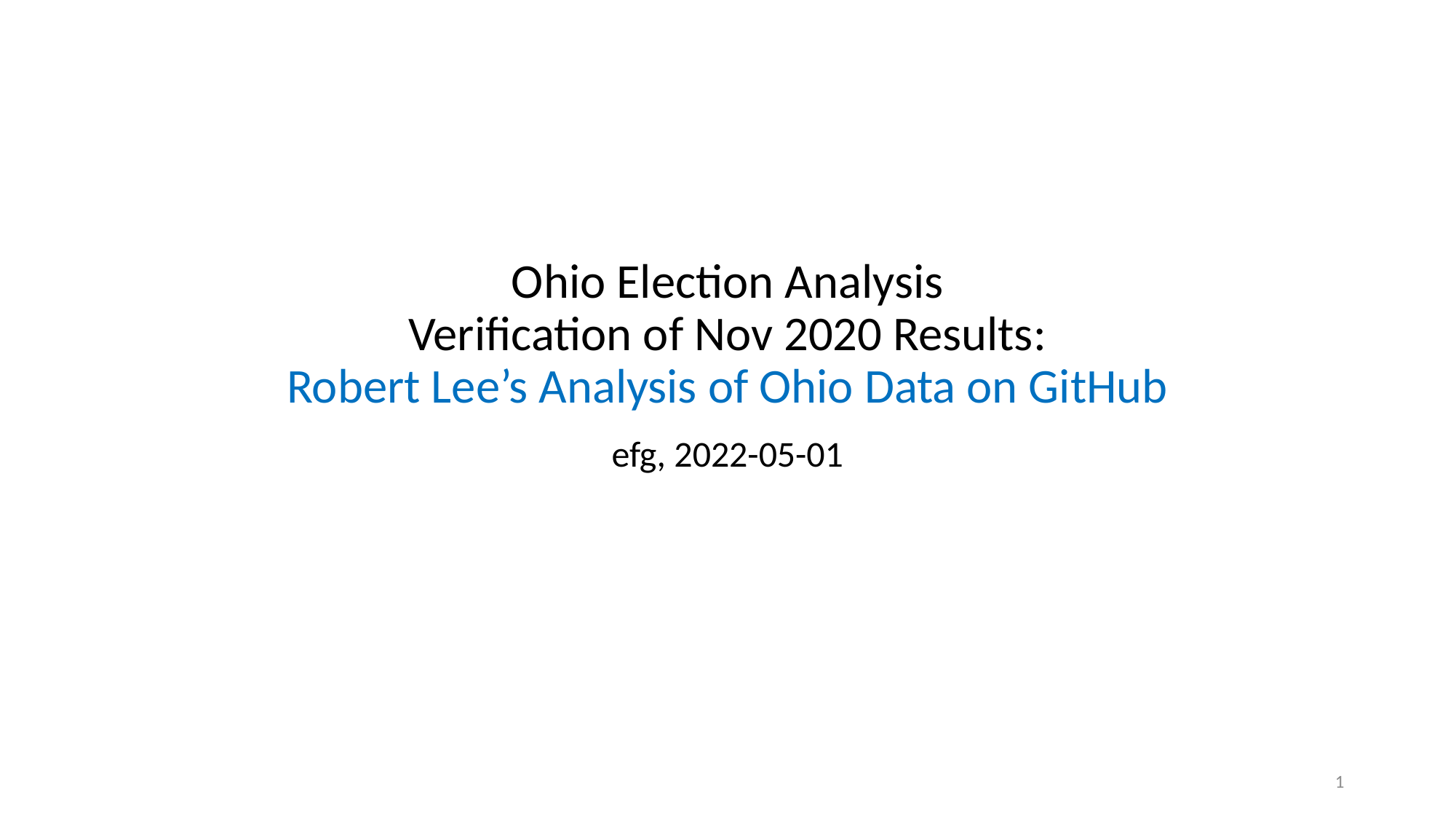

# Ohio Election Analysis Verification of Nov 2020 Results: Robert Lee’s Analysis of Ohio Data on GitHub
efg, 2022-05-01
1